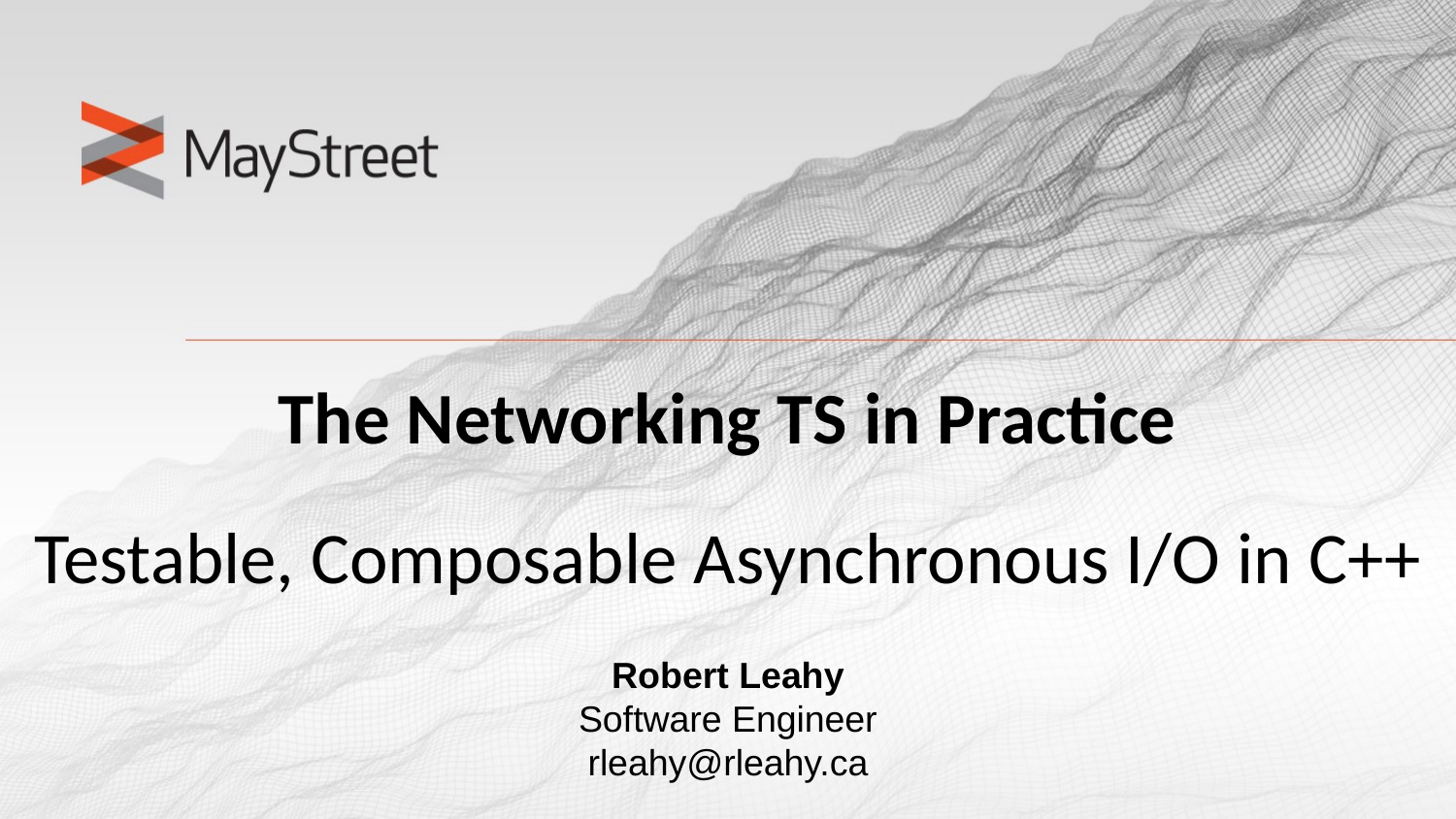

The Networking TS in Practice

Testable, Composable Asynchronous I/O in C++
Robert Leahy
Software Engineer
rleahy@rleahy.ca